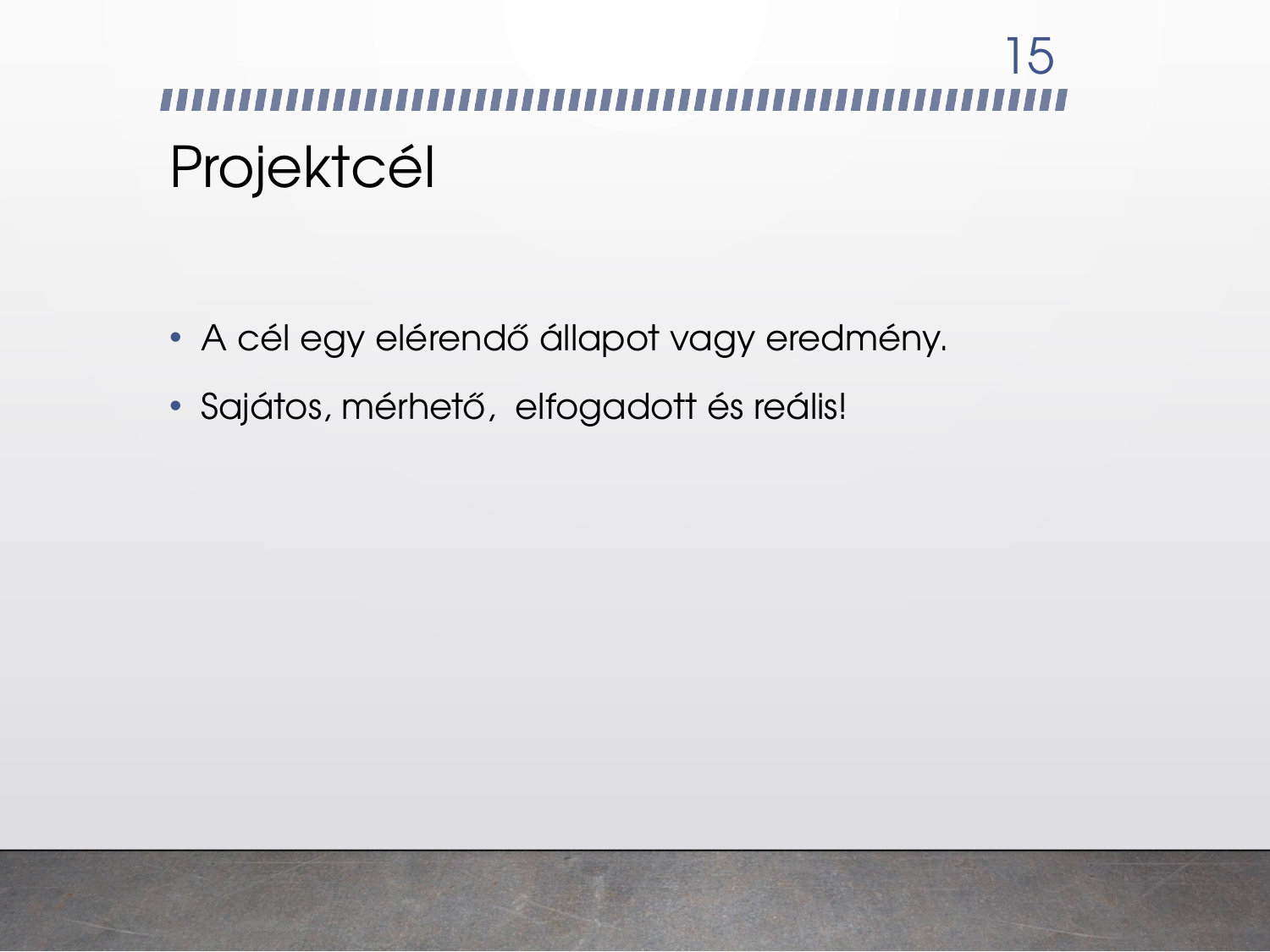

15
# Projektcél
A cél egy elérendő állapot vagy eredmény.
Sajátos, mérhető,  elfogadott és reális!